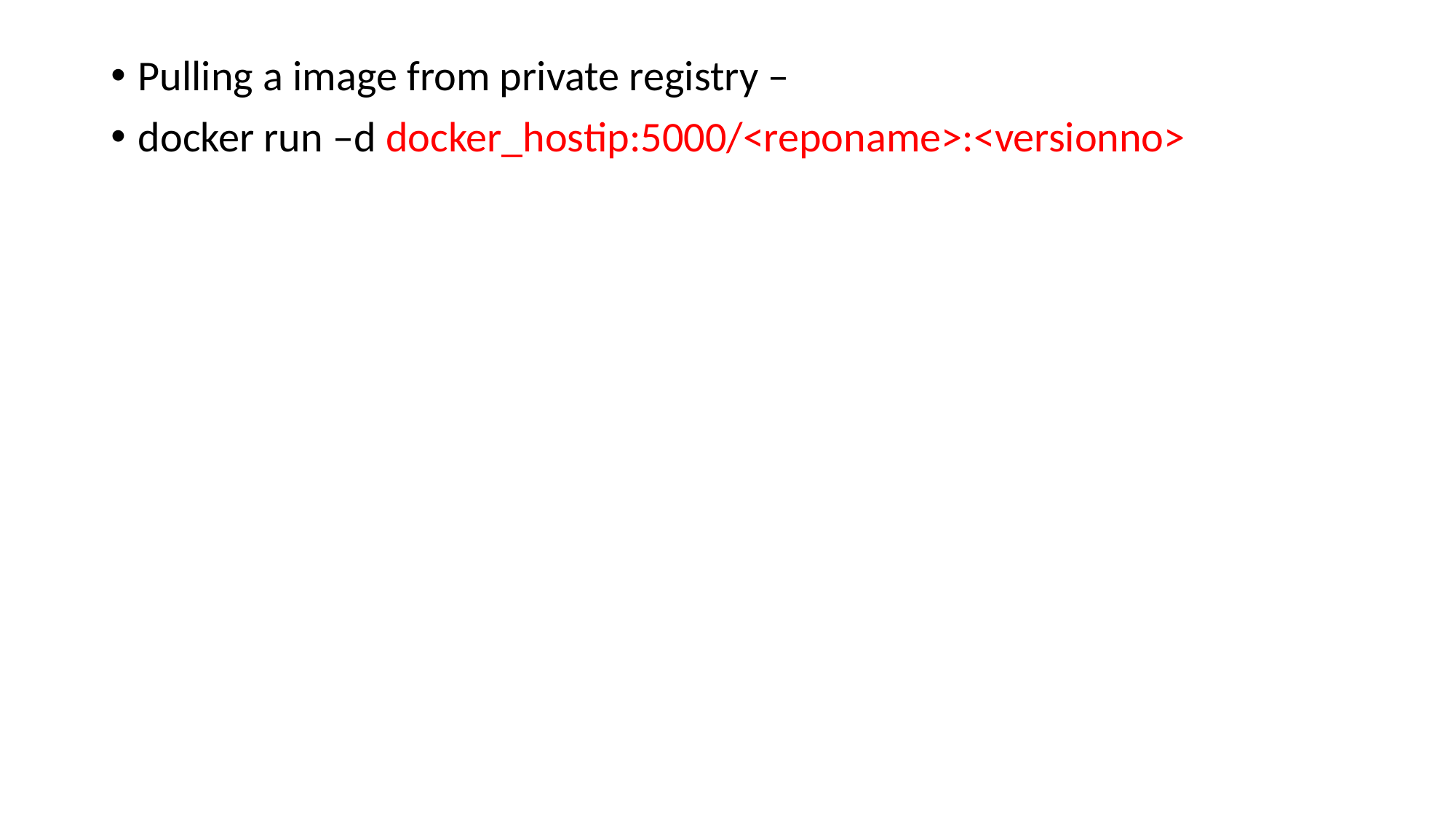

Pulling a image from private registry –
docker run –d docker_hostip:5000/<reponame>:<versionno>